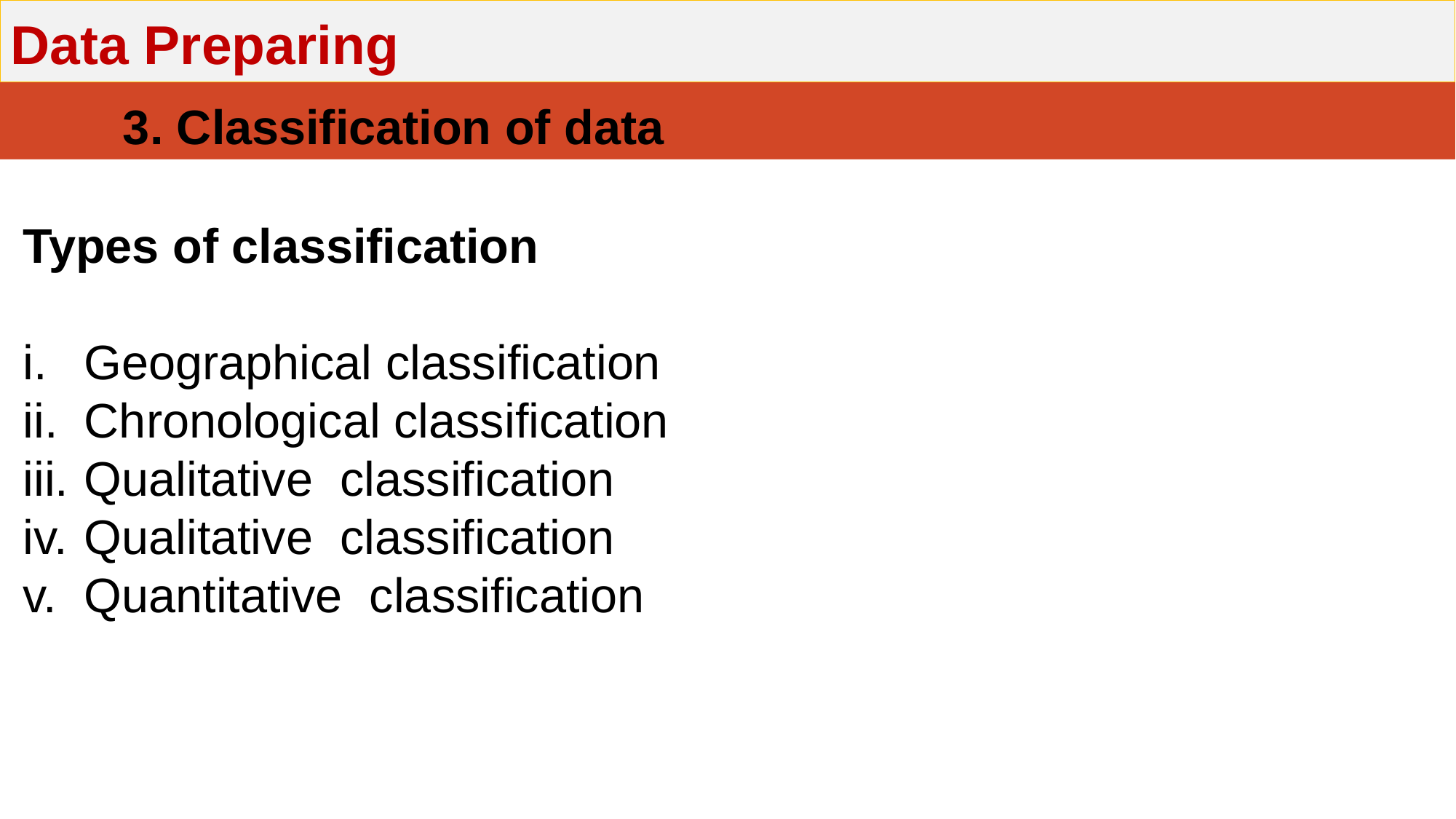

# Data Preparing
3. Classification of data
Types of classification

Geographical classification
Chronological classification
Qualitative  classification
Qualitative  classification
Quantitative  classification